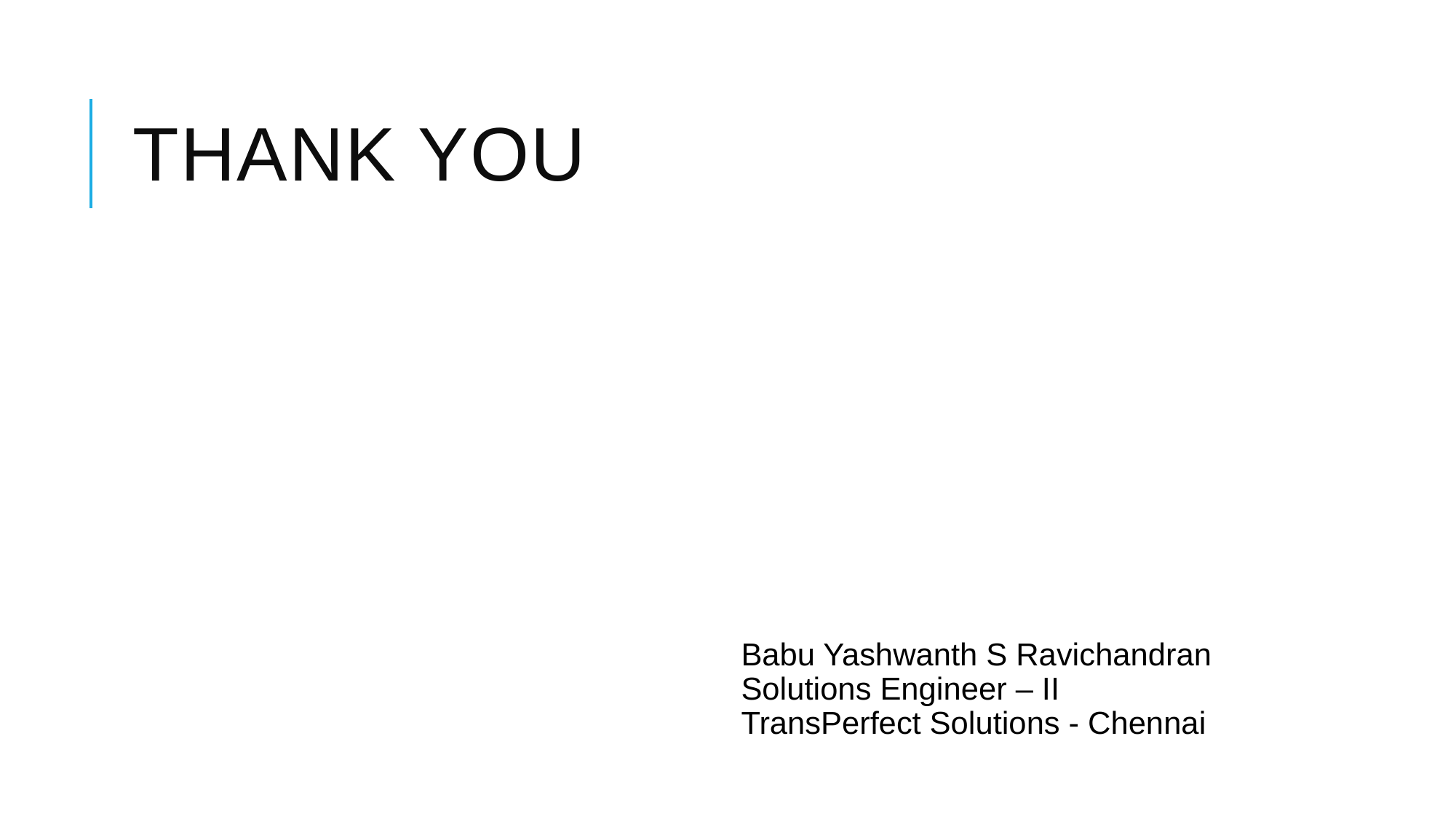

# Thank you
			Babu Yashwanth S Ravichandran
			Solutions Engineer – II
			TransPerfect Solutions - Chennai